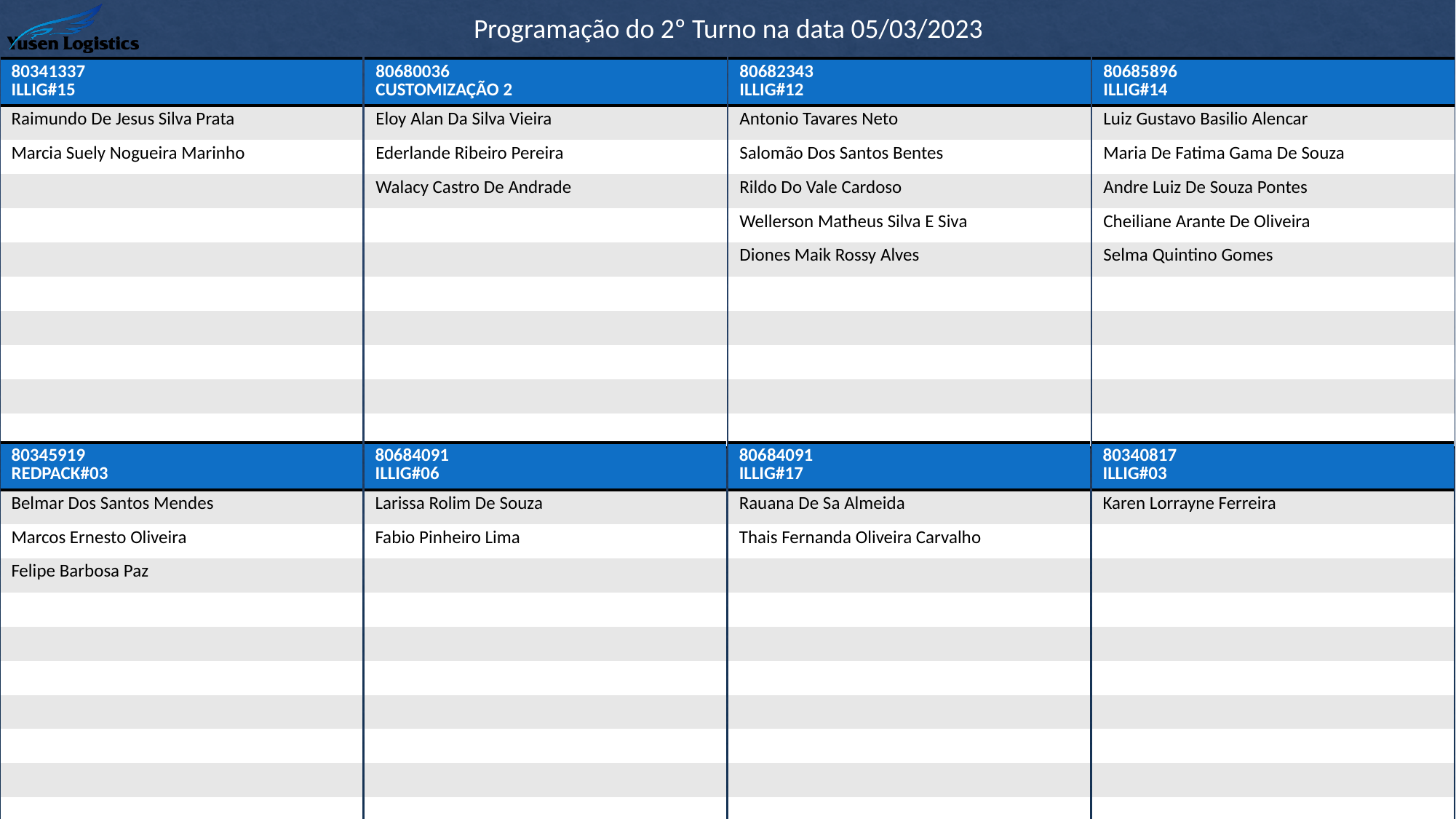

Programação do 2º Turno na data 05/03/2023
| 80680036 CUSTOMIZAÇÃO 2 |
| --- |
| Eloy Alan Da Silva Vieira |
| Ederlande Ribeiro Pereira |
| Walacy Castro De Andrade |
|  |
|  |
|  |
|  |
|  |
|  |
|  |
| 80682343 ILLIG#12 |
| --- |
| Antonio Tavares Neto |
| Salomão Dos Santos Bentes |
| Rildo Do Vale Cardoso |
| Wellerson Matheus Silva E Siva |
| Diones Maik Rossy Alves |
|  |
|  |
|  |
|  |
|  |
| 80685896 ILLIG#14 |
| --- |
| Luiz Gustavo Basilio Alencar |
| Maria De Fatima Gama De Souza |
| Andre Luiz De Souza Pontes |
| Cheiliane Arante De Oliveira |
| Selma Quintino Gomes |
|  |
|  |
|  |
|  |
|  |
| 80341337 ILLIG#15 |
| --- |
| Raimundo De Jesus Silva Prata |
| Marcia Suely Nogueira Marinho |
|  |
|  |
|  |
|  |
|  |
|  |
|  |
|  |
| 80345919 REDPACK#03 |
| --- |
| Belmar Dos Santos Mendes |
| Marcos Ernesto Oliveira |
| Felipe Barbosa Paz |
|  |
|  |
|  |
|  |
|  |
|  |
|  |
| 80684091 ILLIG#06 |
| --- |
| Larissa Rolim De Souza |
| Fabio Pinheiro Lima |
|  |
|  |
|  |
|  |
|  |
|  |
|  |
|  |
| 80684091 ILLIG#17 |
| --- |
| Rauana De Sa Almeida |
| Thais Fernanda Oliveira Carvalho |
|  |
|  |
|  |
|  |
|  |
|  |
|  |
|  |
| 80340817 ILLIG#03 |
| --- |
| Karen Lorrayne Ferreira |
|  |
|  |
|  |
|  |
|  |
|  |
|  |
|  |
|  |